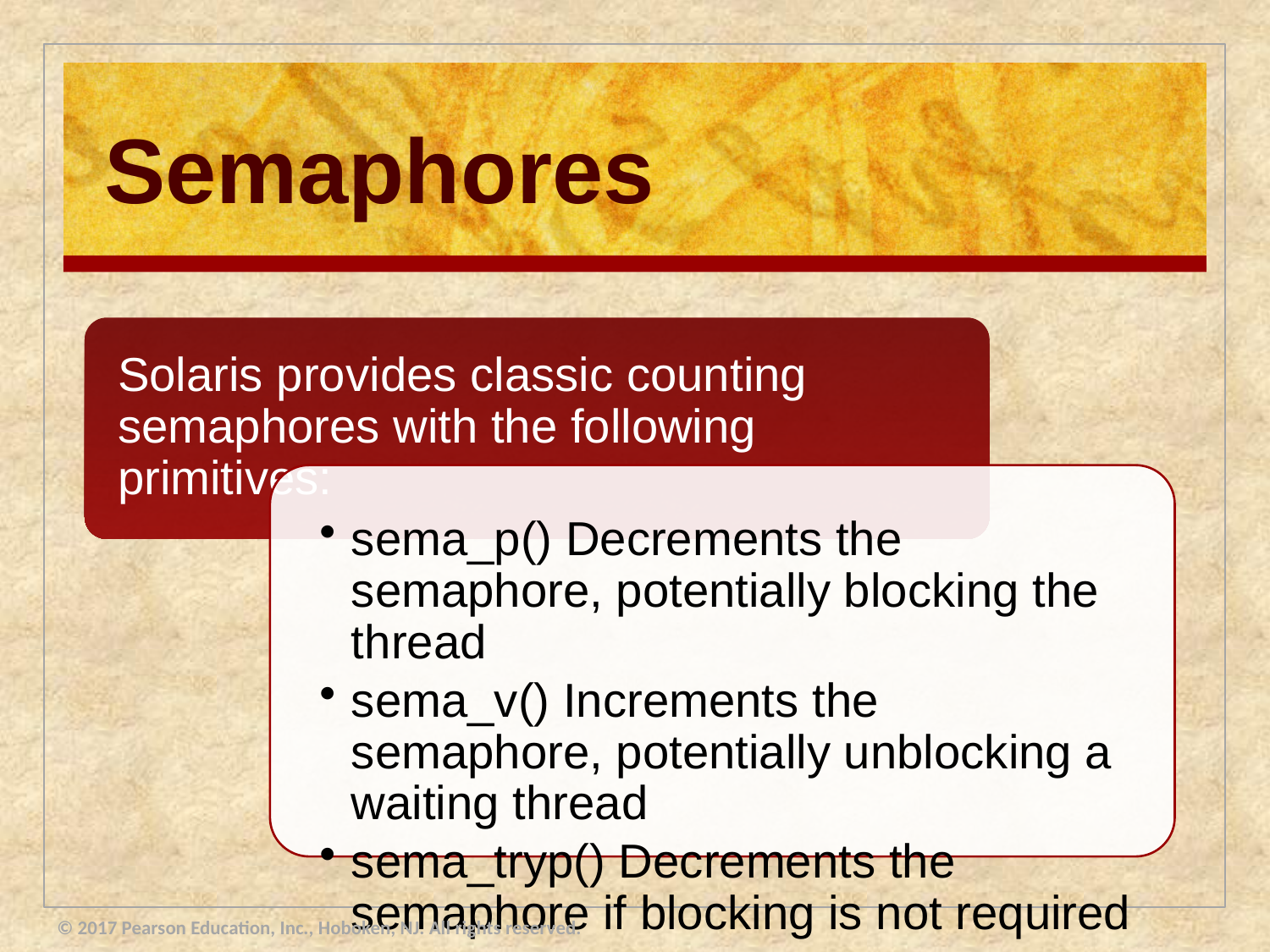

# Semaphores
Solaris provides classic counting semaphores with the following primitives:
sema_p() Decrements the semaphore, potentially blocking the thread
sema_v() Increments the semaphore, potentially unblocking a waiting thread
sema_tryp() Decrements the semaphore if blocking is not required
© 2017 Pearson Education, Inc., Hoboken, NJ. All rights reserved.